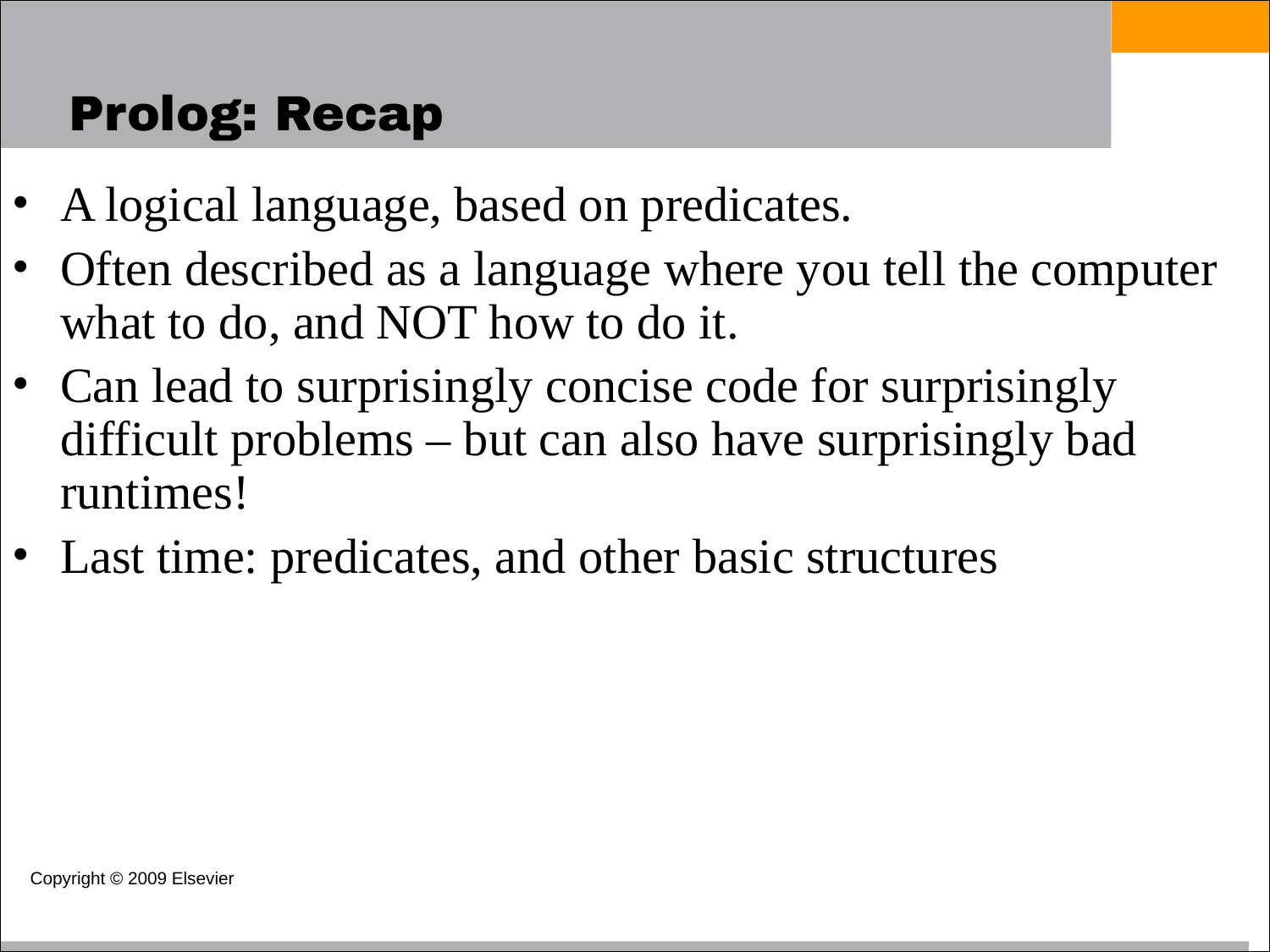

Prolog: Recap
A logical language, based on predicates.
Often described as a language where you tell the computer what to do, and NOT how to do it.
Can lead to surprisingly concise code for surprisingly difficult problems – but can also have surprisingly bad runtimes!
Last time: predicates, and other basic structures

Copyright © 2009 Elsevier